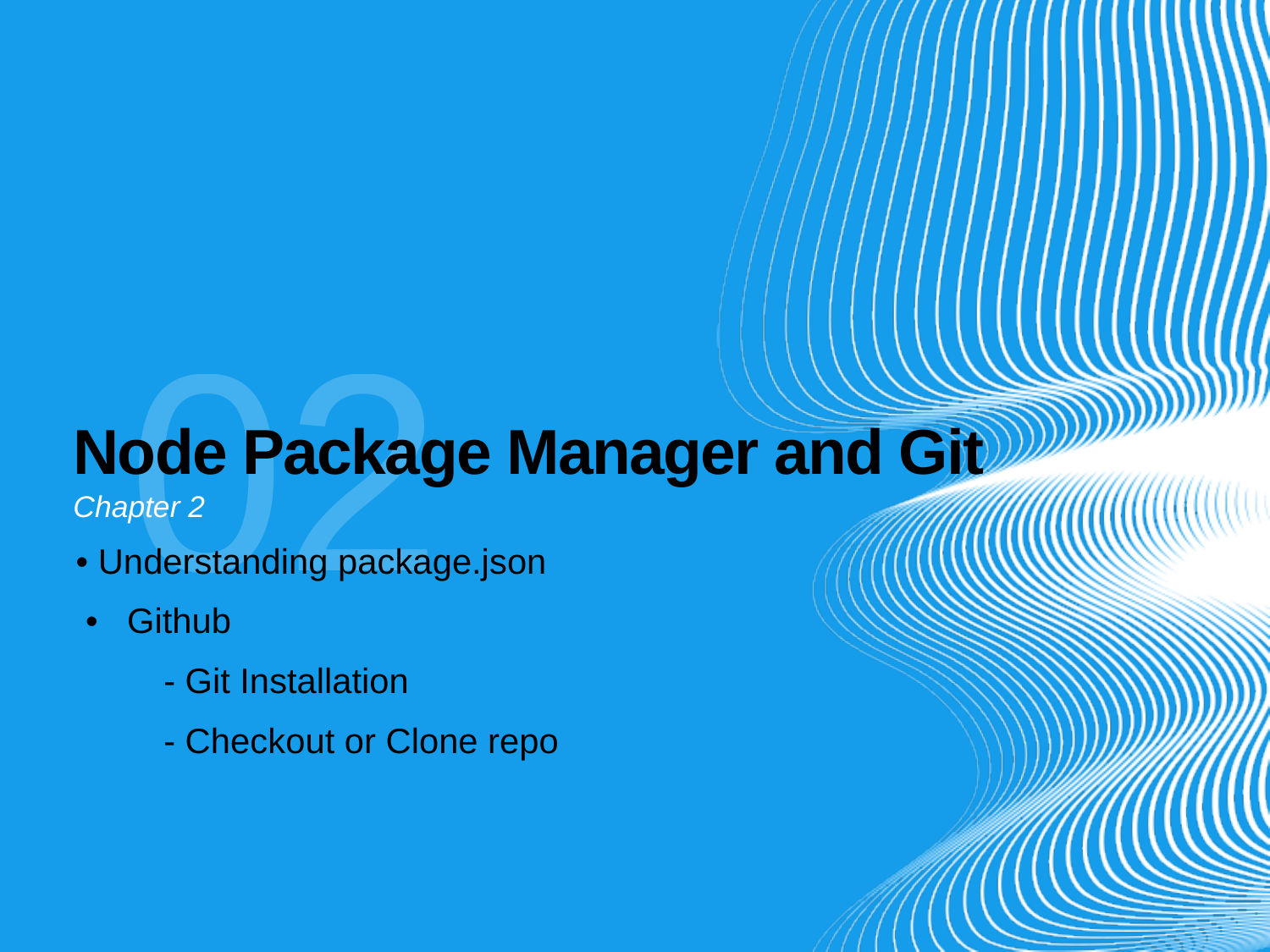

02
# Node Package Manager and Git
Chapter 2
   • Understanding package.json
    •   Github
            - Git Installation
            - Checkout or Clone repo